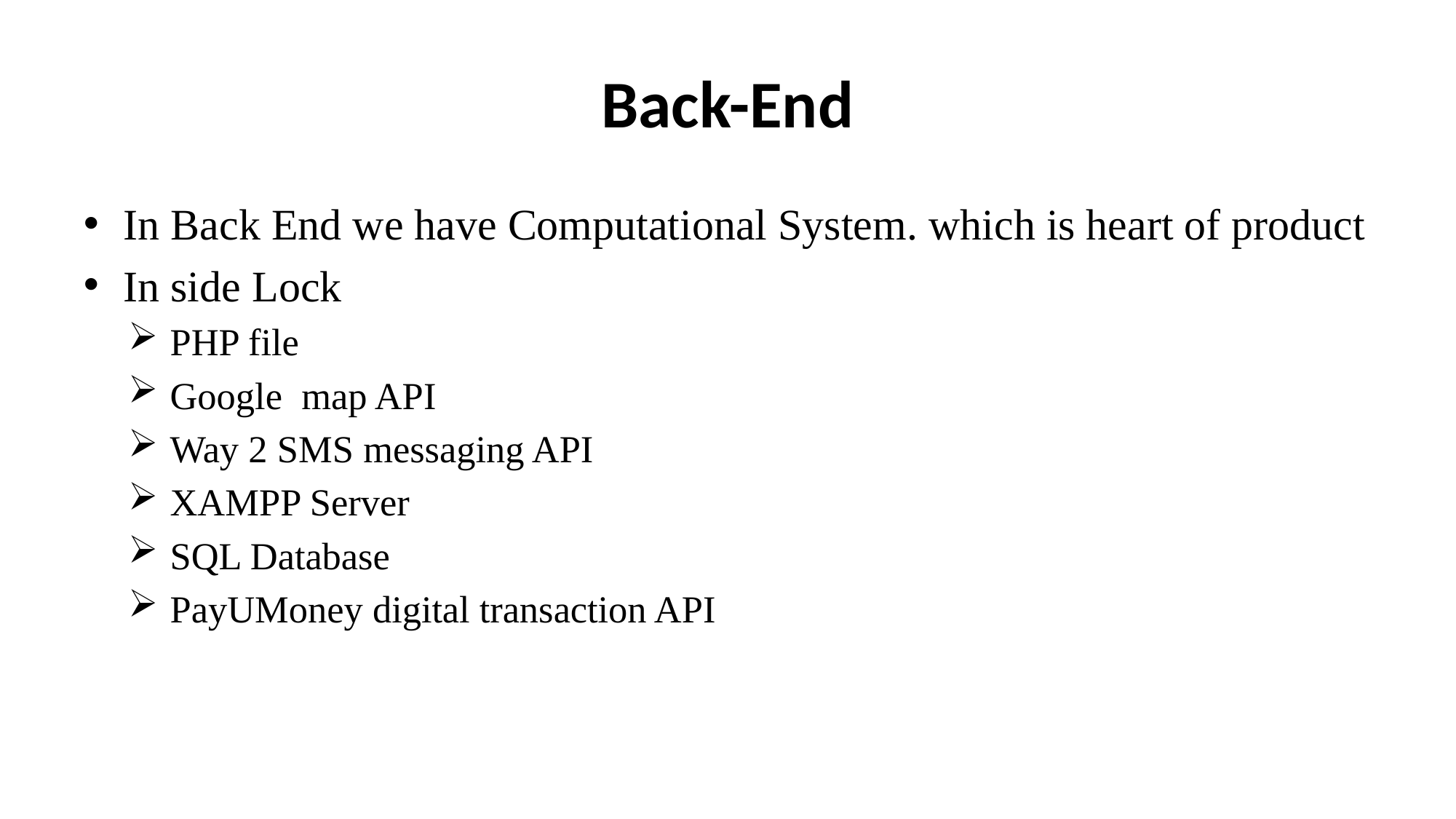

# Back-End
In Back End we have Computational System. which is heart of product
In side Lock
PHP file
Google  map API
Way 2 SMS messaging API
XAMPP Server
SQL Database
PayUMoney digital transaction API